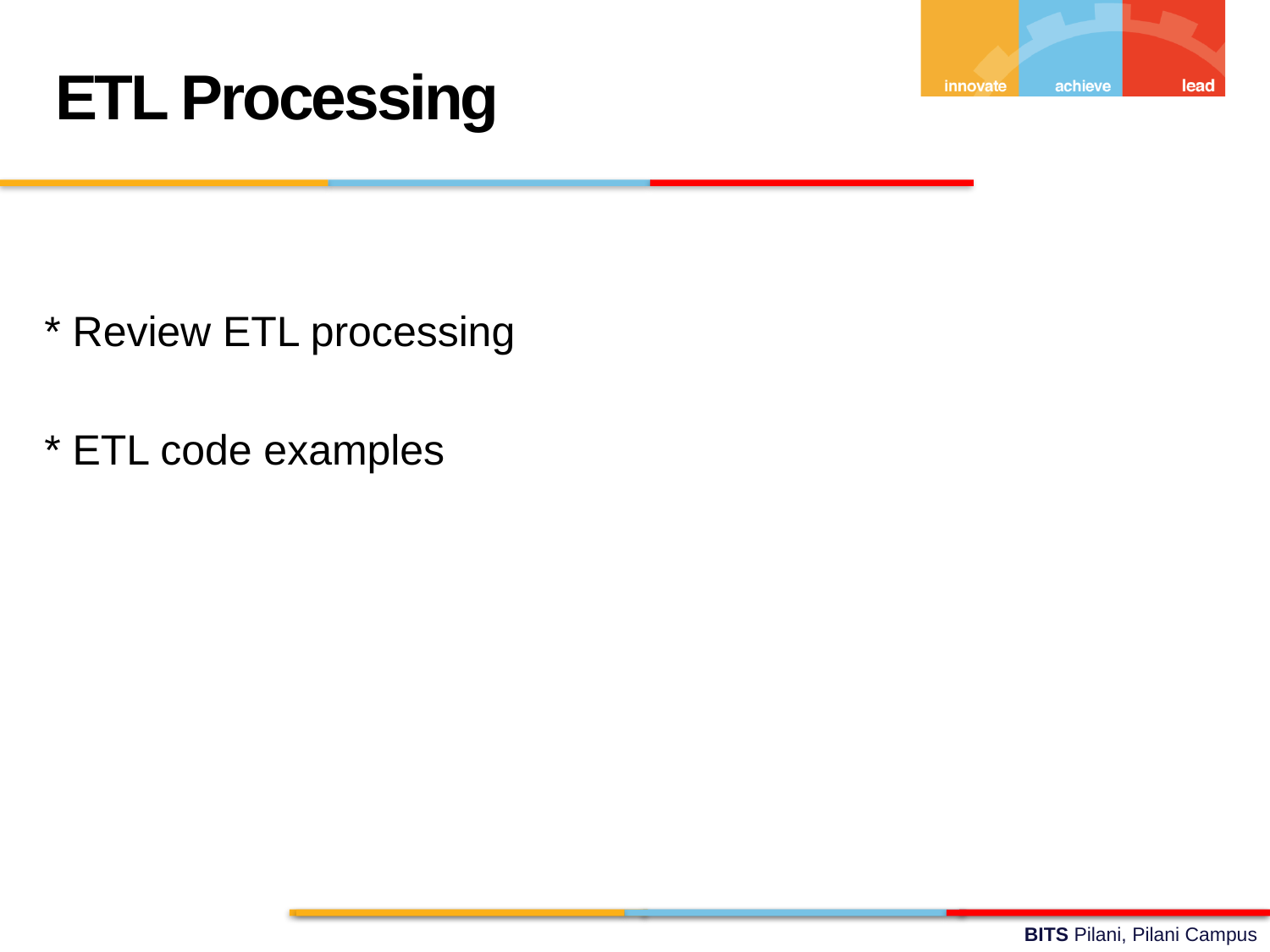

ETL Processing

* Review ETL processing

* ETL code examples